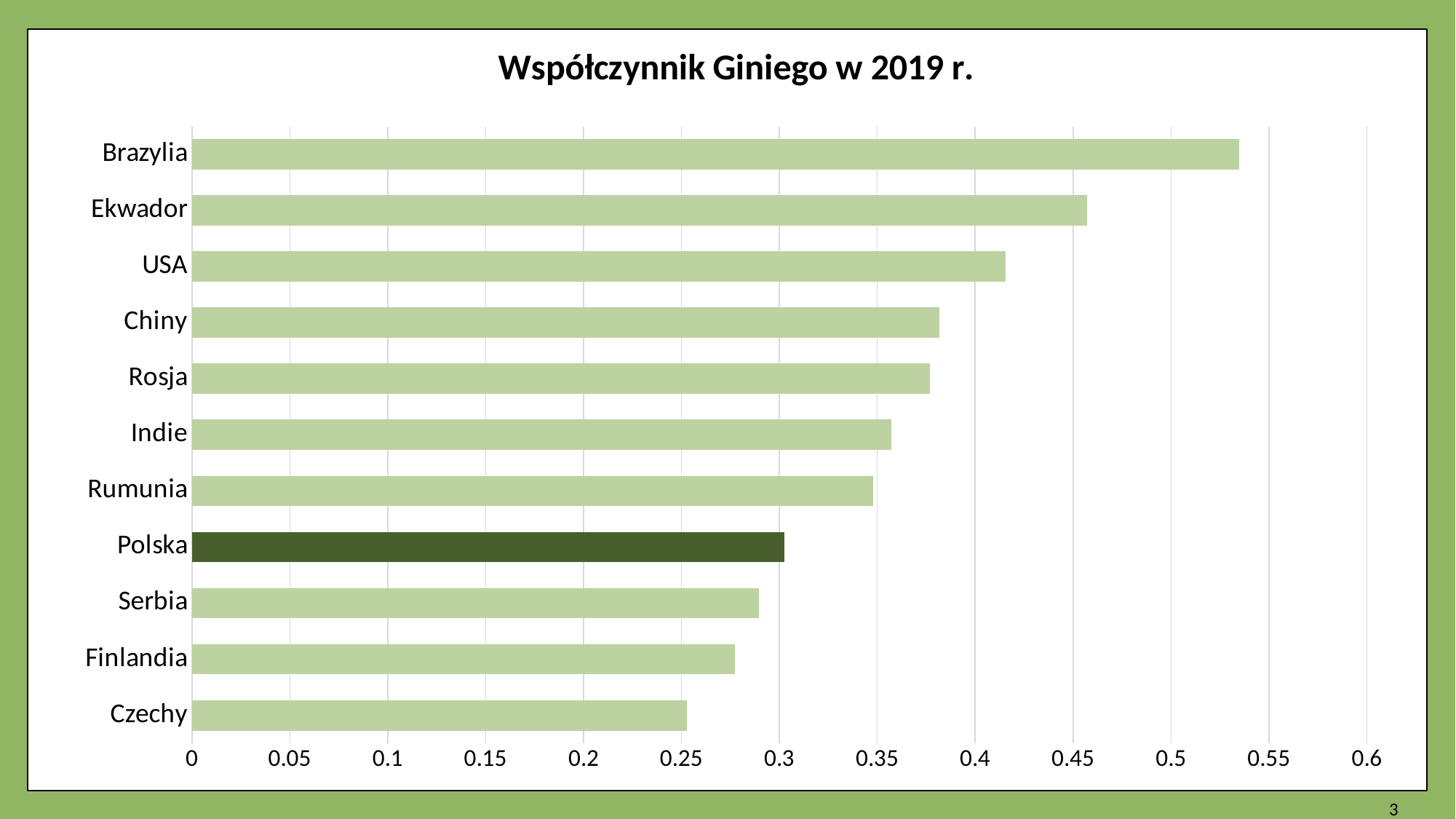

### Chart: Współczynnik Giniego w 2019 r.

| Category | Współczynnik Giniego |
|---|---|
| Czechy | 0.252621968500802 |
| Finlandia | 0.277373298599542 |
| Serbia | 0.289532460927934 |
| Polska | 0.302394723649521 |
| Rumunia | 0.3480420009767 |
| Indie | 0.357338571183979 |
| Rosja | 0.376914373493935 |
| Chiny | 0.381683424641192 |
| USA | 0.415355668746465 |
| Ekwador | 0.457115331267013 |
| Brazylia | 0.534857704434064 |
3